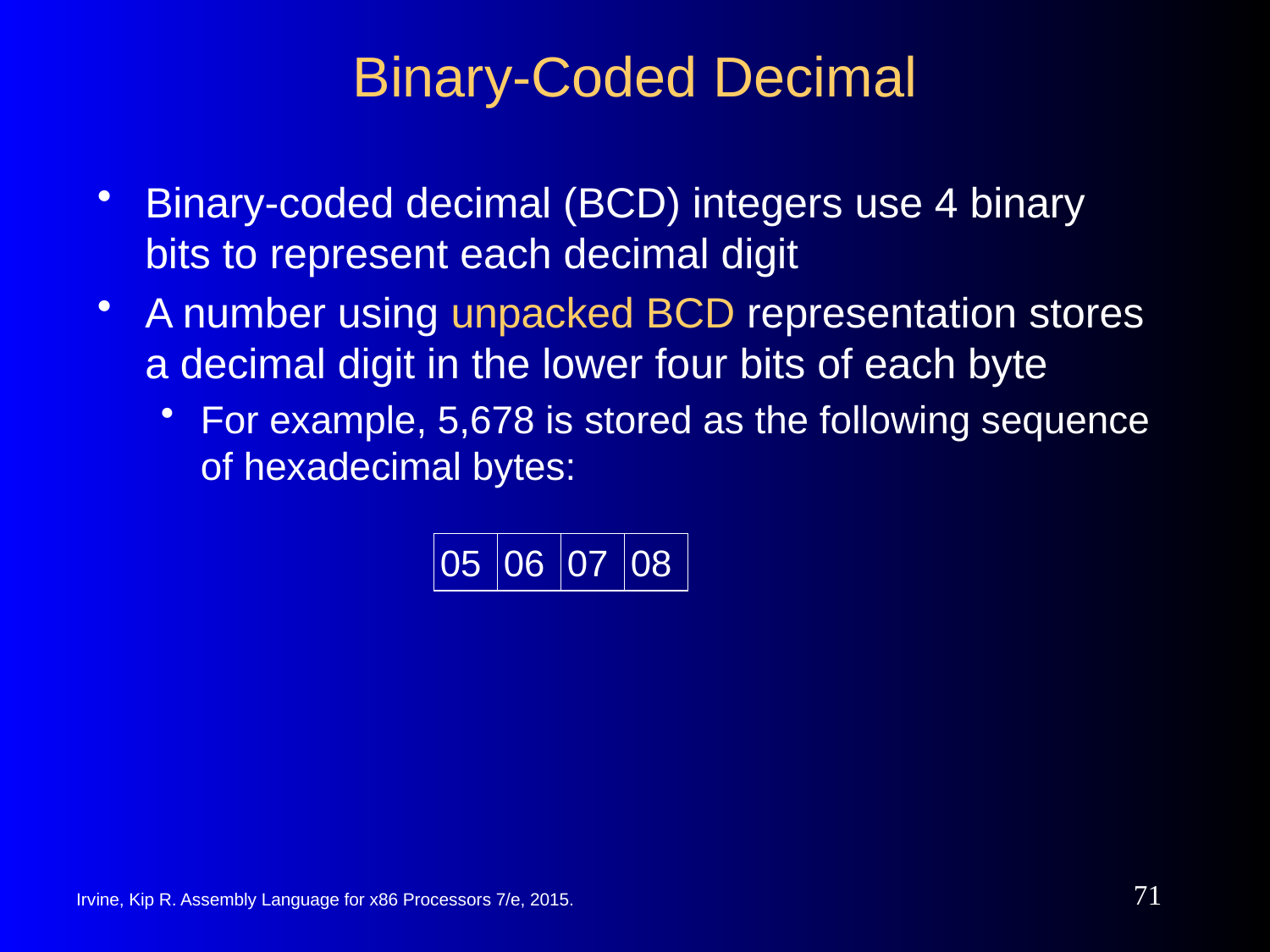

# Binary-Coded Decimal
Binary-coded decimal (BCD) integers use 4 binary bits to represent each decimal digit
A number using unpacked BCD representation stores a decimal digit in the lower four bits of each byte
For example, 5,678 is stored as the following sequence of hexadecimal bytes:
05
06
07
08
71
Irvine, Kip R. Assembly Language for x86 Processors 7/e, 2015.